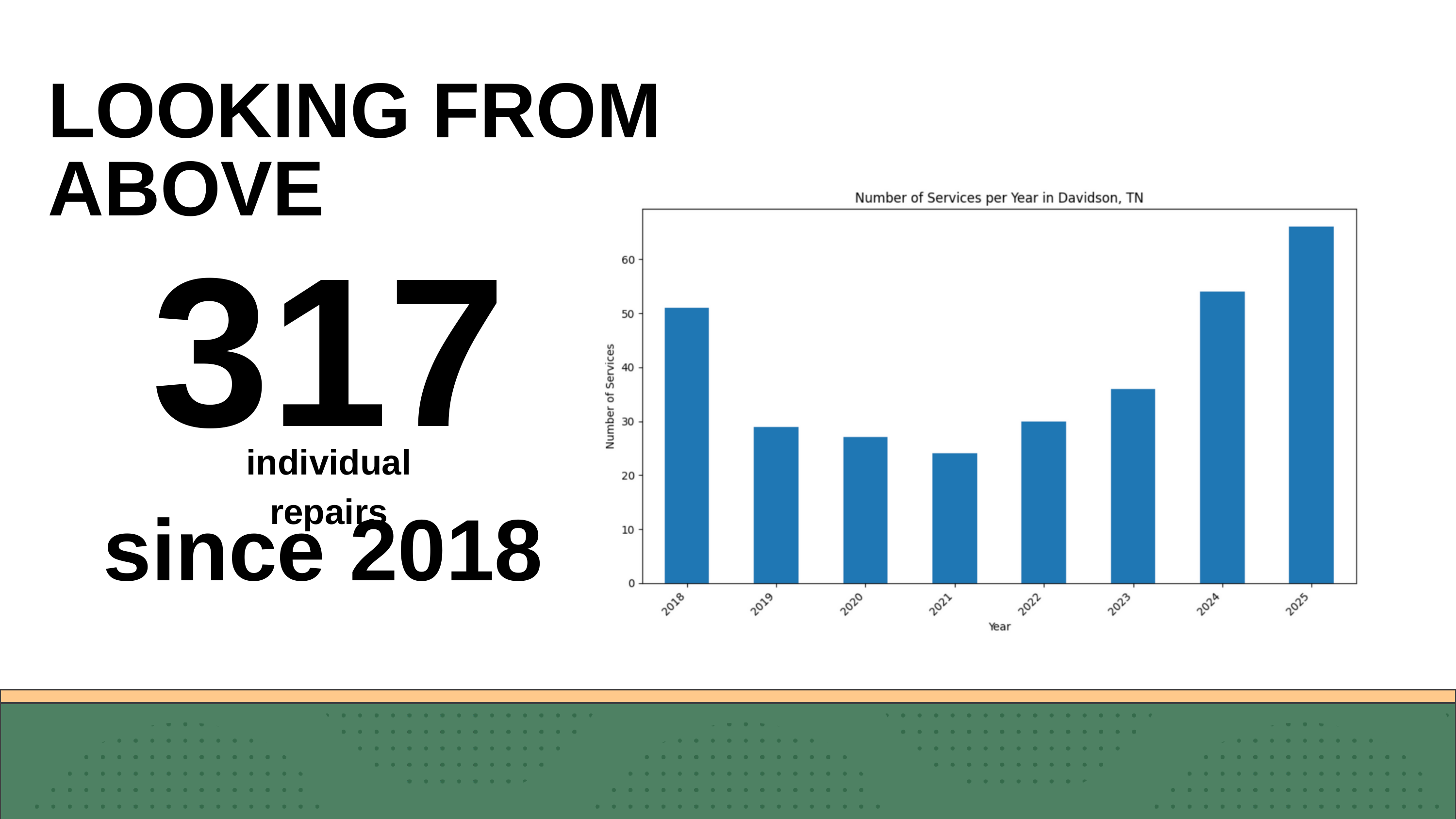

LOOKING FROM ABOVE

317
individual repairs
 since 2018